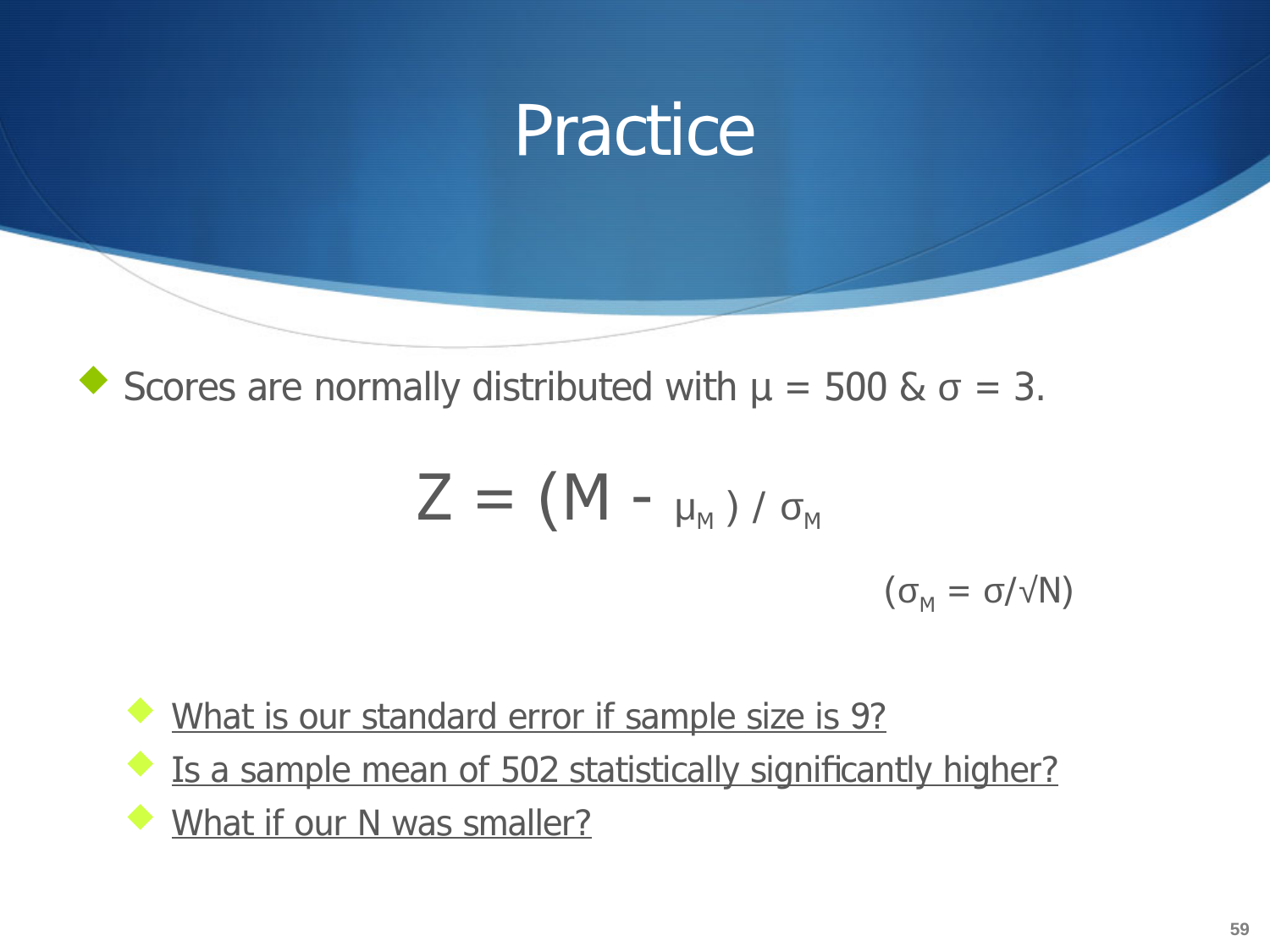

# Practice

Z = (M - μM ) / σM
Scores are normally distributed with µ = 500 & σ = 3.

                                                                     (σM = σ/√N)

What is our standard error if sample size is 9?
Is a sample mean of 502 statistically significantly higher?
What if our N was smaller?
59